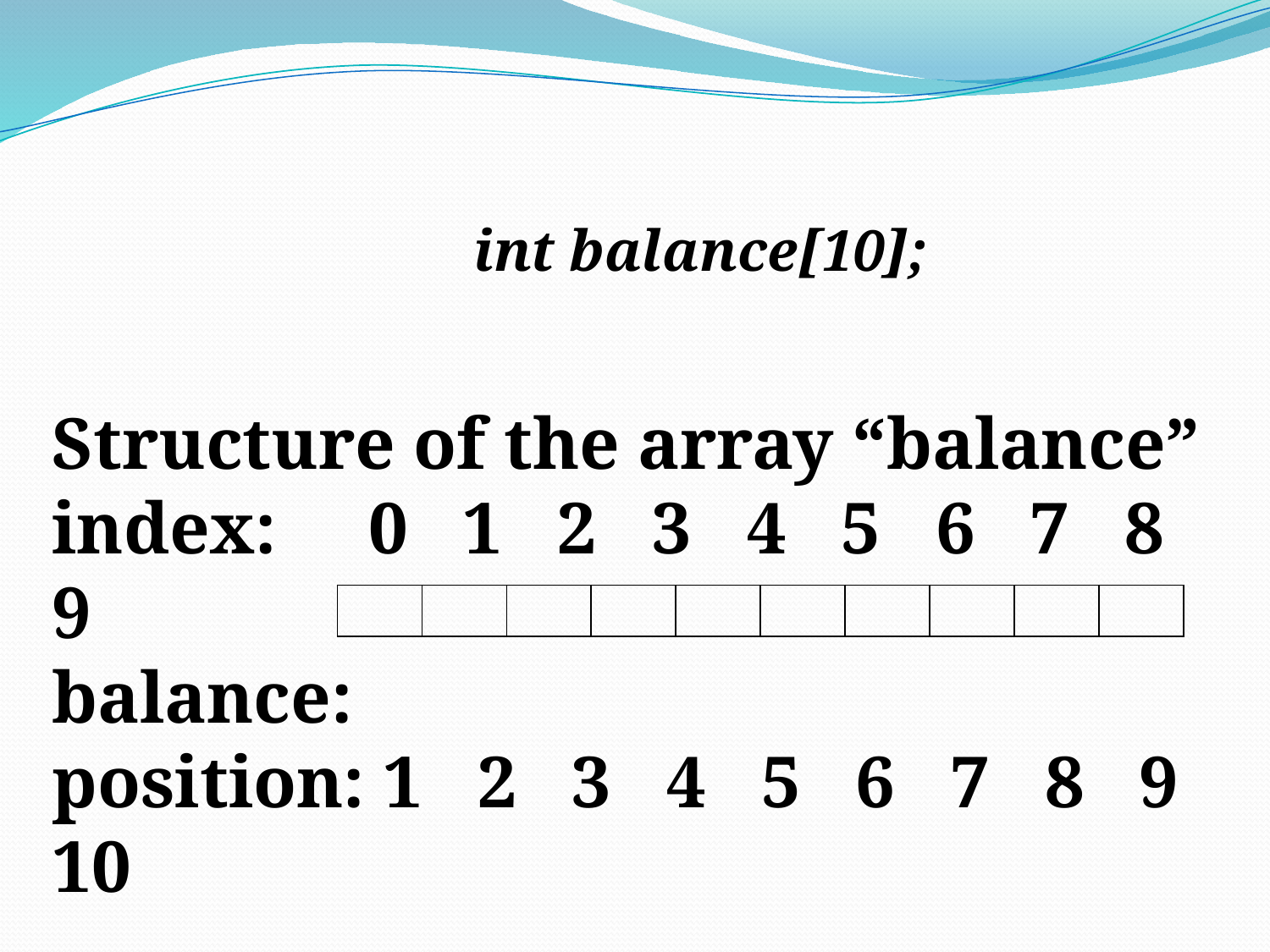

int balance[10];
Structure of the array “balance”
index:     0   1   2   3   4   5   6   7   8   9
balance:
position: 1   2   3   4   5   6   7   8   9  10
|  |  |  |  |  |  |  |  |  |  |
| --- | --- | --- | --- | --- | --- | --- | --- | --- | --- |